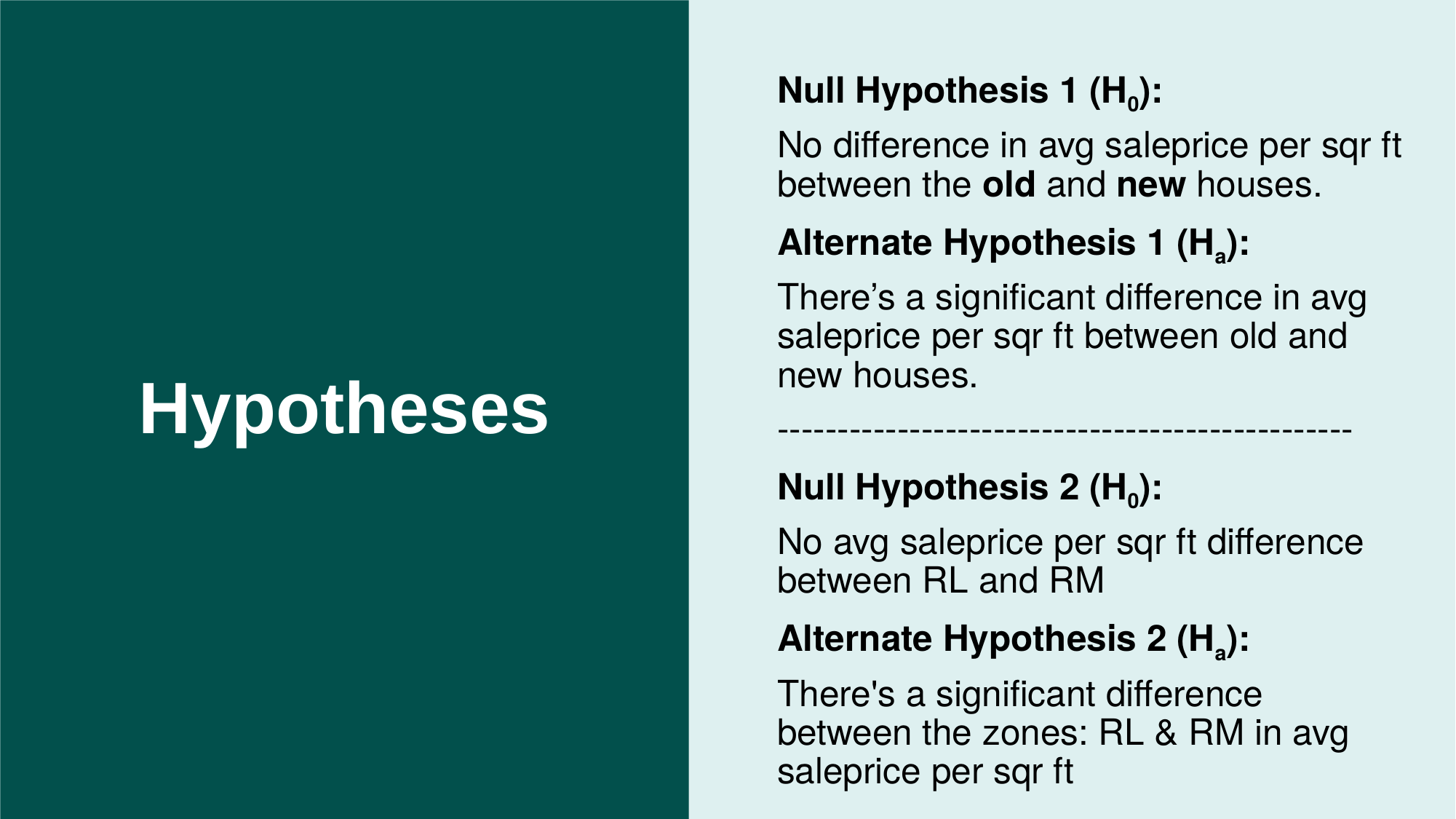

Null Hypothesis 1 (H0):
No difference in avg saleprice per sqr ft between the old and new houses.
Alternate Hypothesis 1 (Ha):
There’s a significant difference in avg saleprice per sqr ft between old and new houses.
------------------------------------------------
Null Hypothesis 2 (H0):
No avg saleprice per sqr ft difference between RL and RM
Alternate Hypothesis 2 (Ha):
There's a significant difference between the zones: RL & RM in avg saleprice per sqr ft
# Hypotheses